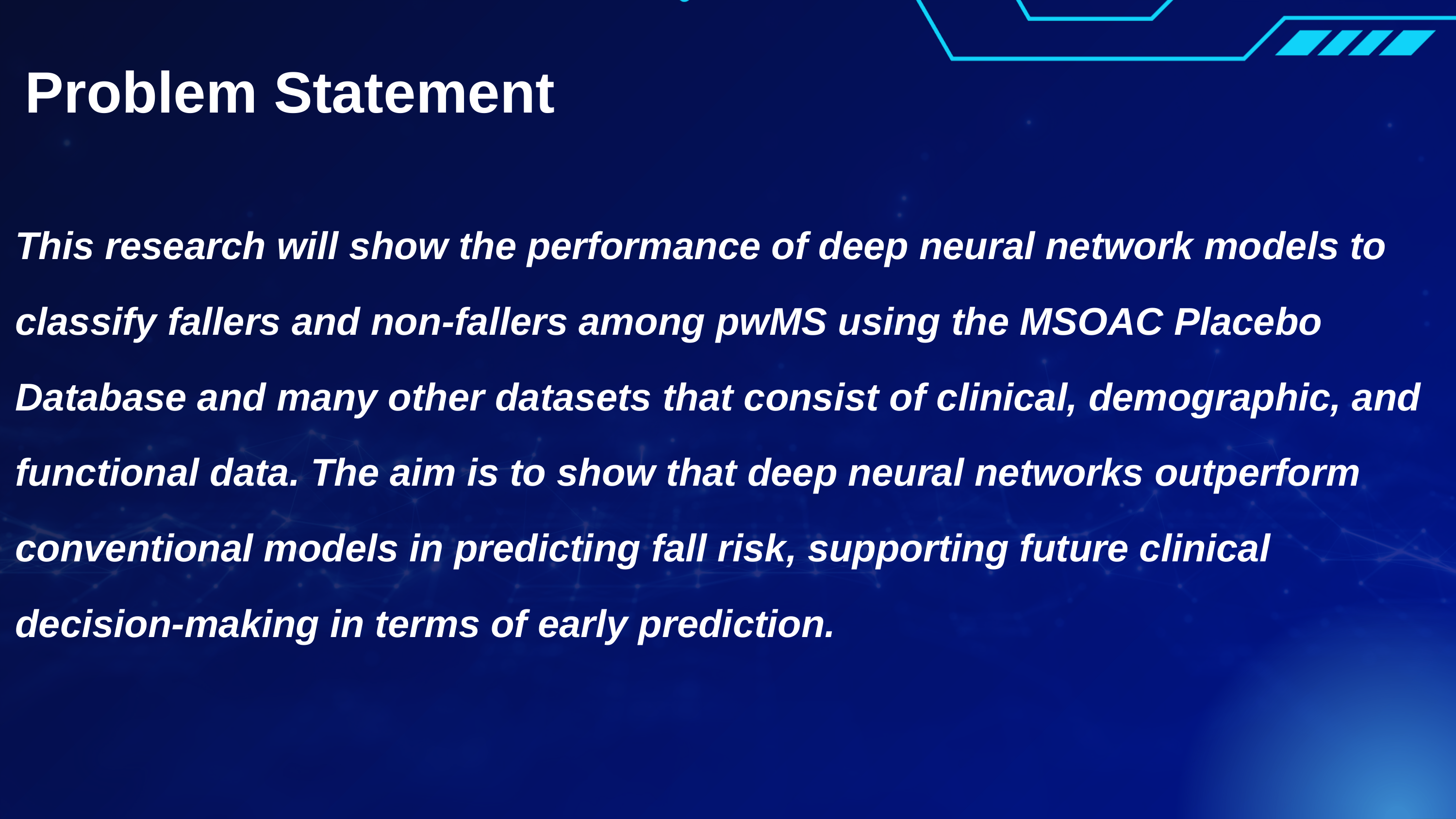

Problem Statement
This research will show the performance of deep neural network models to classify fallers and non-fallers among pwMS using the MSOAC Placebo Database and many other datasets that consist of clinical, demographic, and functional data. The aim is to show that deep neural networks outperform conventional models in predicting fall risk, supporting future clinical decision-making in terms of early prediction.